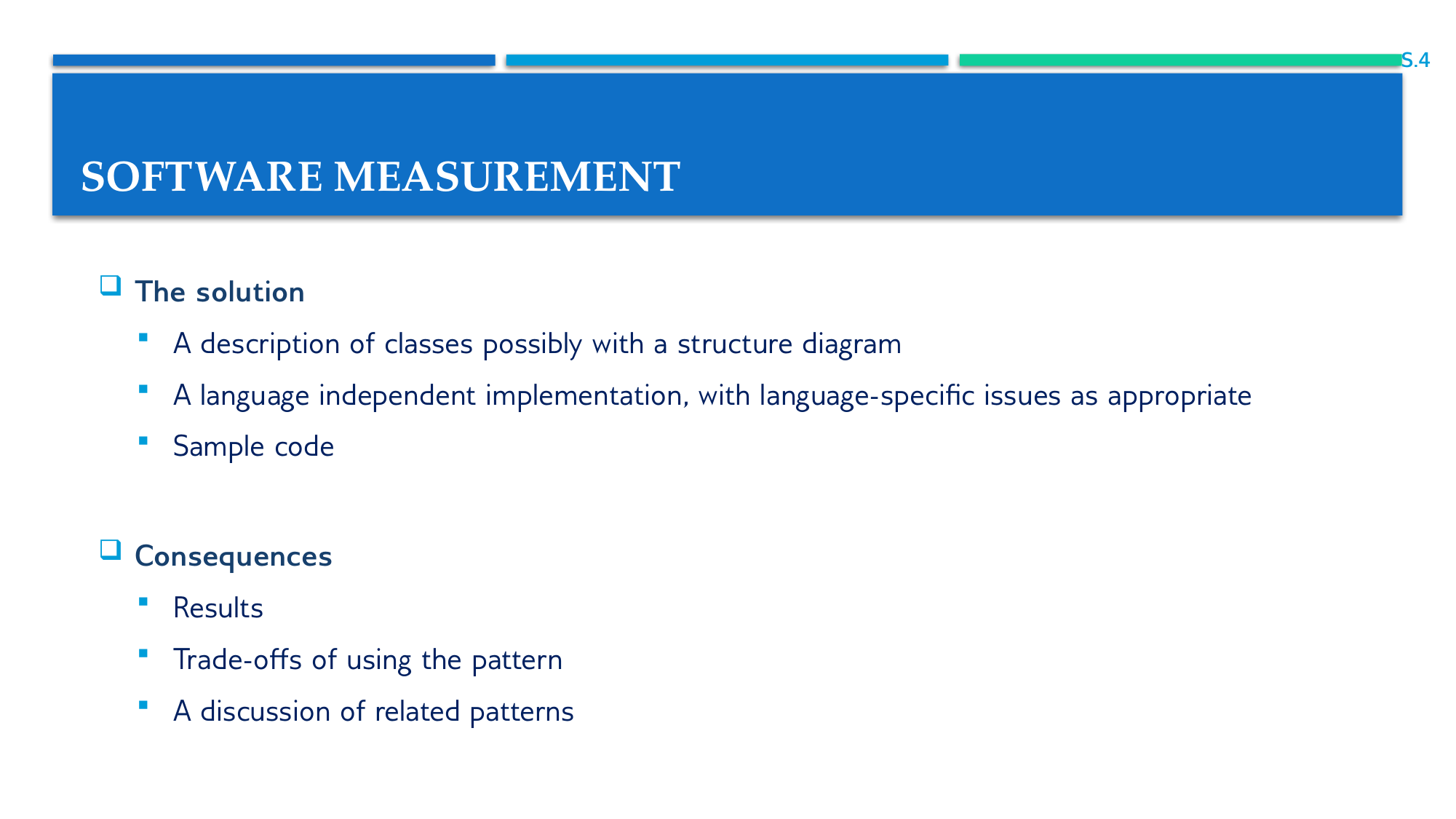

S.4

# Software measurement
The solution
A description of classes possibly with a structure diagram
A language independent implementation, with language-specific issues as appropriate
Sample code

Consequences
Results
Trade-offs of using the pattern
A discussion of related patterns